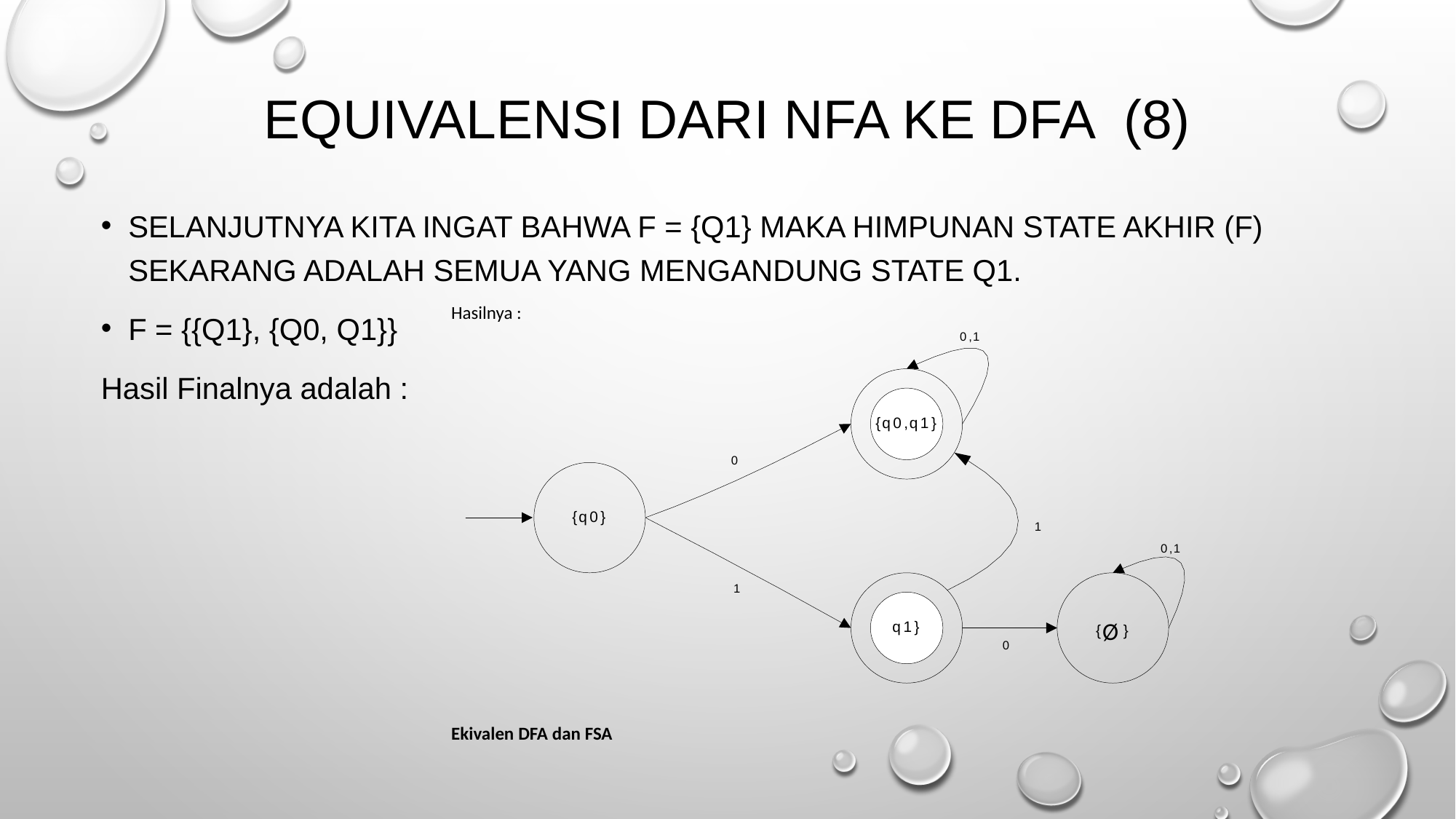

# EQUIVALENSI DARI nfa KE dfa  (8)
Selanjutnya kita ingat bahwa F = {q1} maka himpunan state akhir (F) sekarang adalah semua yang mengandung state q1.
F = {{q1}, {q0, q1}}
Hasil Finalnya adalah :
Hasilnya :

0
,
1

{
q
0
,
q
1
}

0

{
q
0
}

1
0
,
1

1

Ø
q
1
}

{
}

0

Ekivalen DFA dan FSA